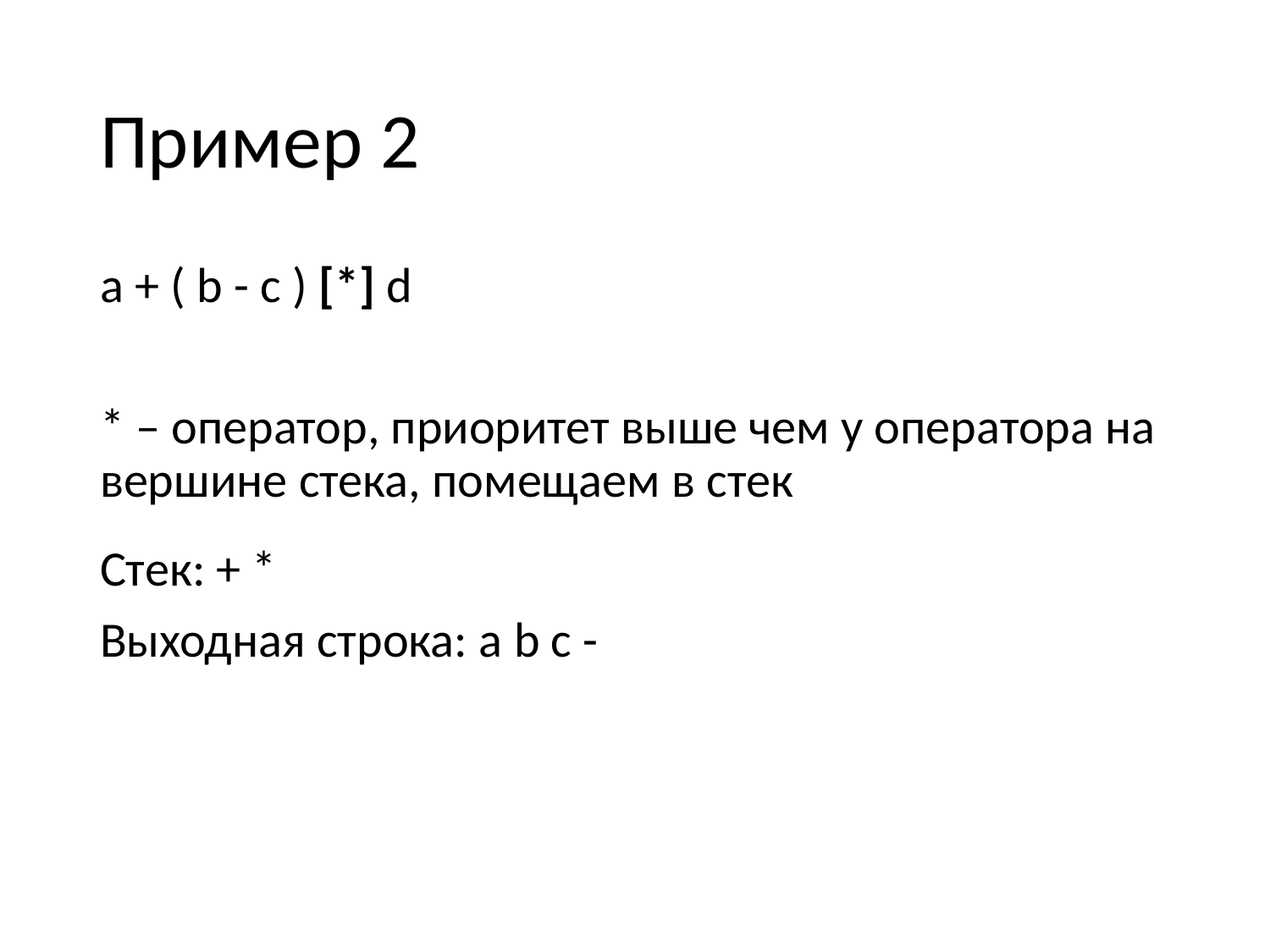

# Пример 2
a + ( b - c ) [*] d

* – оператор, приоритет выше чем у оператора на вершине стека, помещаем в стек
Стек: + *
Выходная строка: a b c -